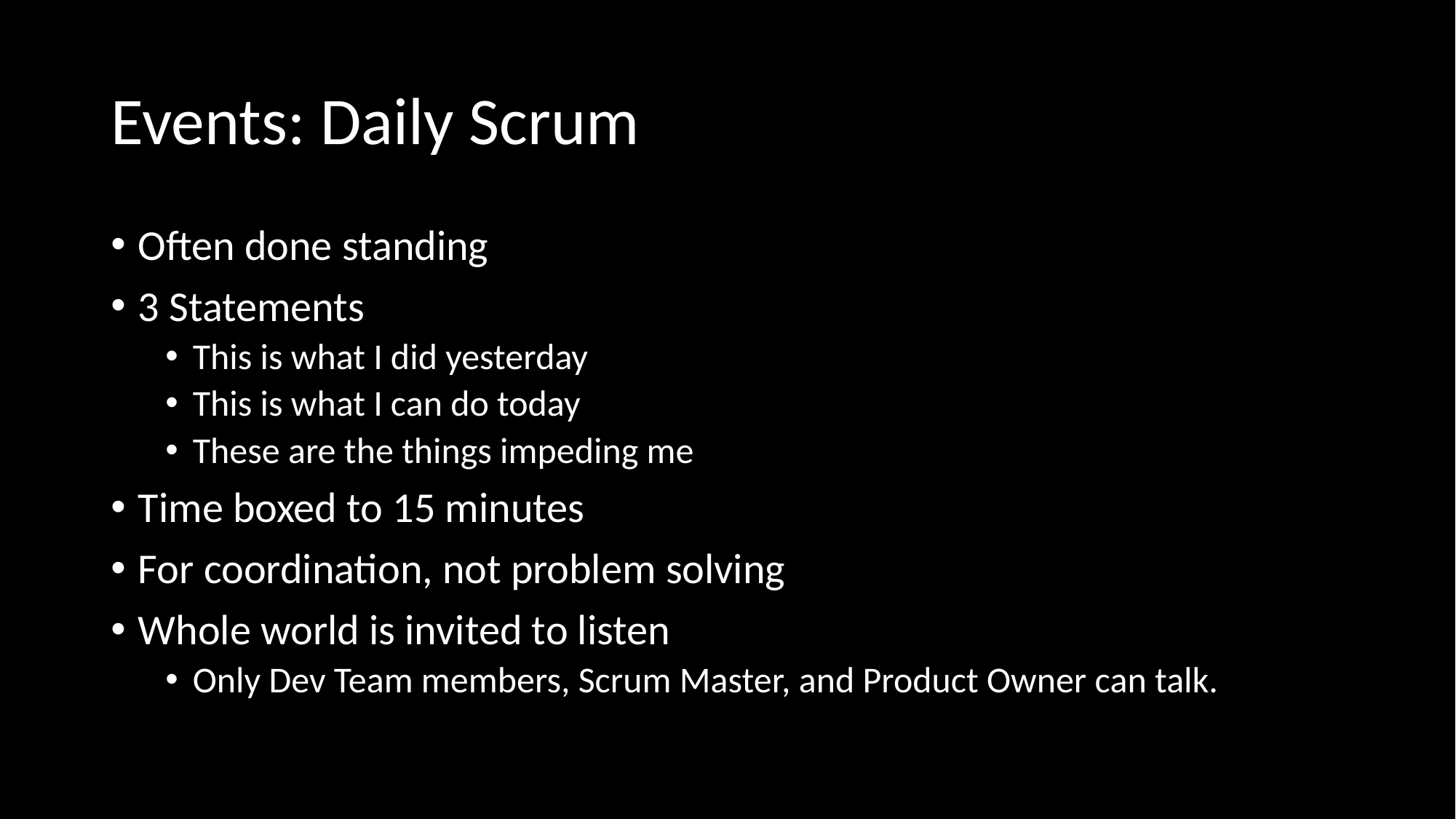

# Events: Daily Scrum
Often done standing
3 Statements
This is what I did yesterday
This is what I can do today
These are the things impeding me
Time boxed to 15 minutes
For coordination, not problem solving
Whole world is invited to listen
Only Dev Team members, Scrum Master, and Product Owner can talk.